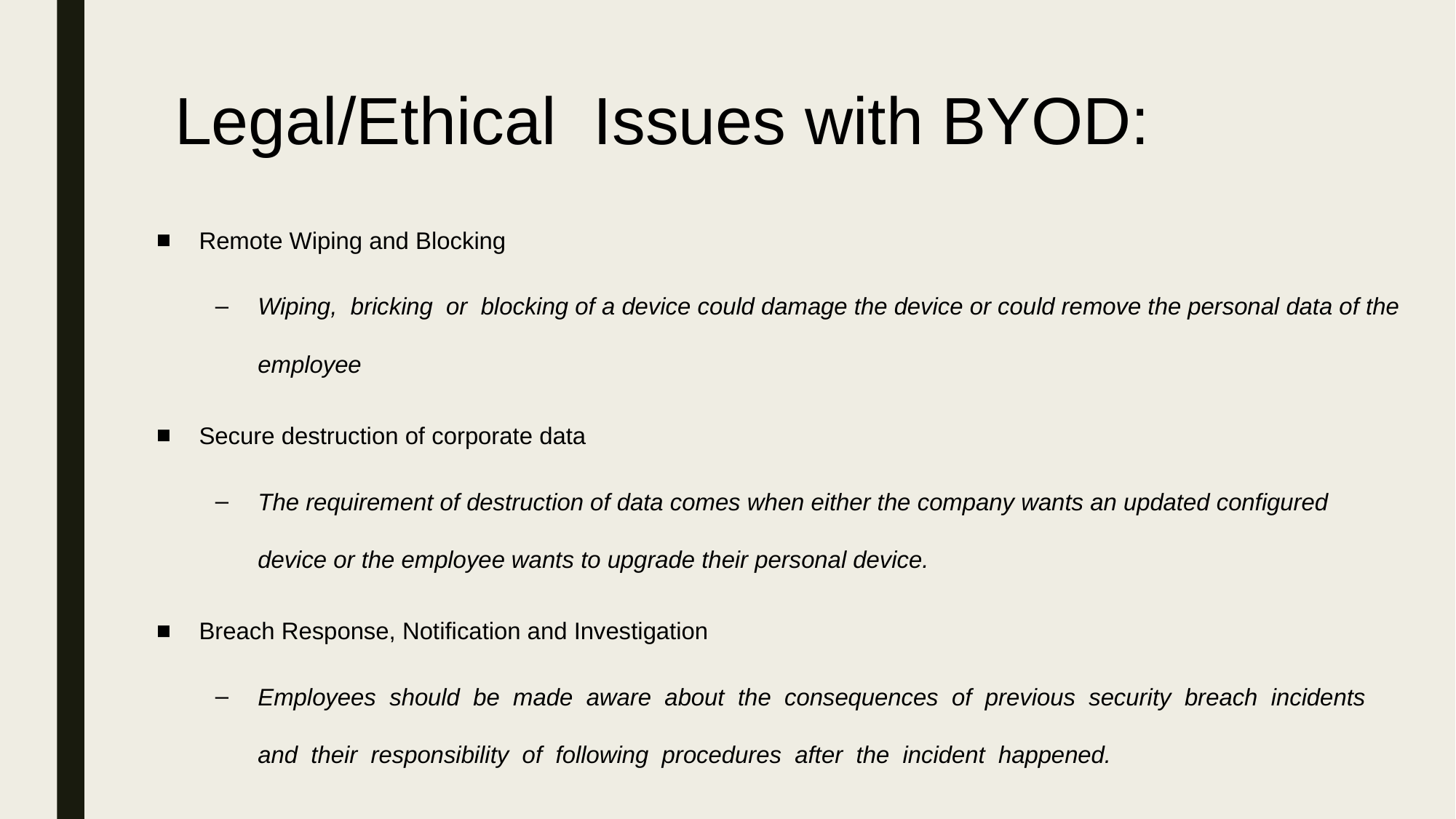

# Legal/Ethical  Issues with BYOD:
Remote Wiping and Blocking
Wiping,  bricking  or  blocking of a device could damage the device or could remove the personal data of the employee
Secure destruction of corporate data
The requirement of destruction of data comes when either the company wants an updated configured device or the employee wants to upgrade their personal device.
Breach Response, Notification and Investigation
Employees  should  be  made  aware  about  the  consequences  of  previous  security  breach  incidents  and  their  responsibility  of  following  procedures  after  the  incident  happened.